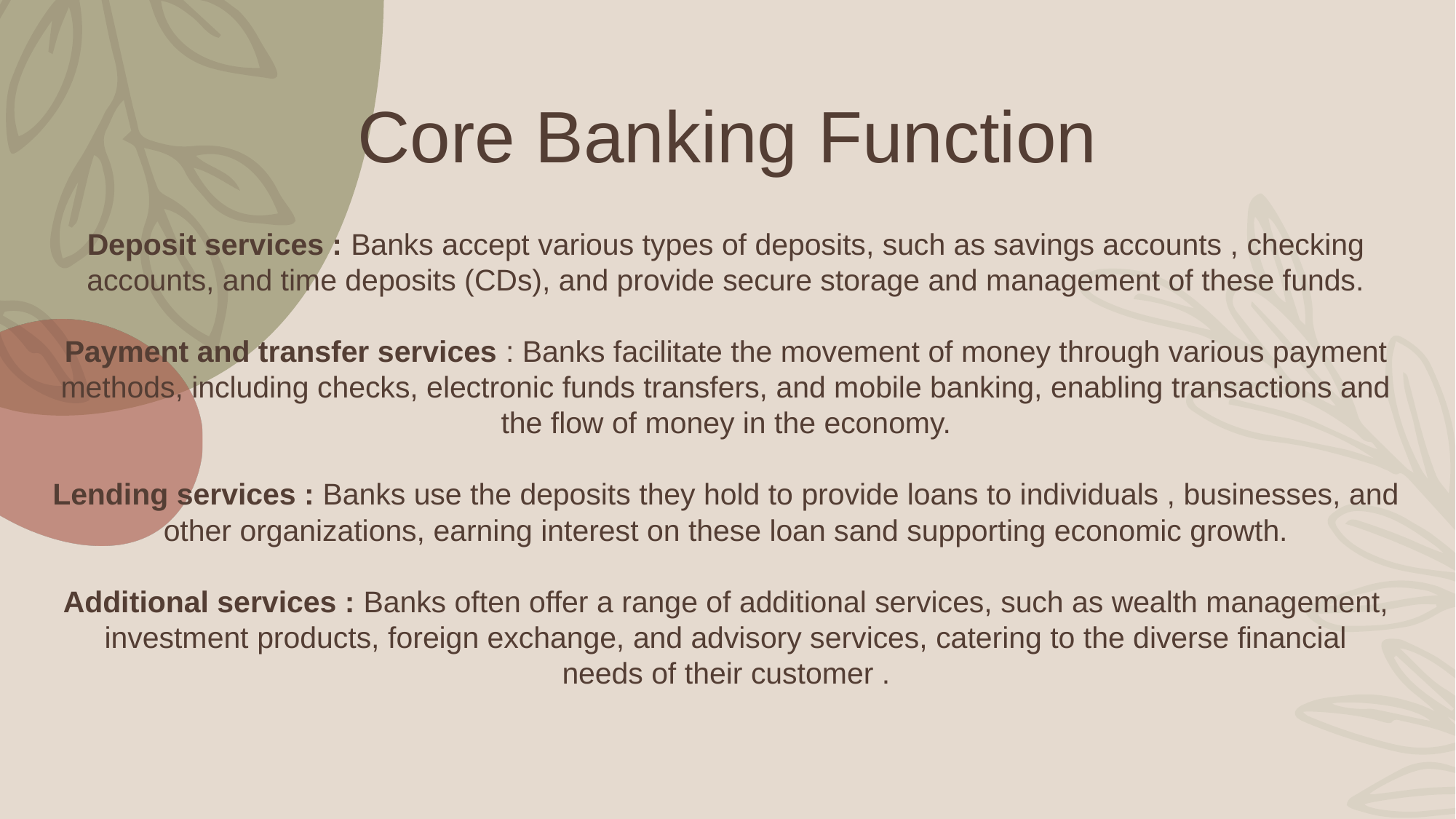

# Core Banking Function
Deposit services : Banks accept various types of deposits, such as savings accounts , checking accounts, and time deposits (CDs), and provide secure storage and management of these funds.

Payment and transfer services : Banks facilitate the movement of money through various payment methods, including checks, electronic funds transfers, and mobile banking, enabling transactions and the flow of money in the economy.

Lending services : Banks use the deposits they hold to provide loans to individuals , businesses, and other organizations, earning interest on these loan sand supporting economic growth.

Additional services : Banks often offer a range of additional services, such as wealth management, investment products, foreign exchange, and advisory services, catering to the diverse financial
needs of their customer .